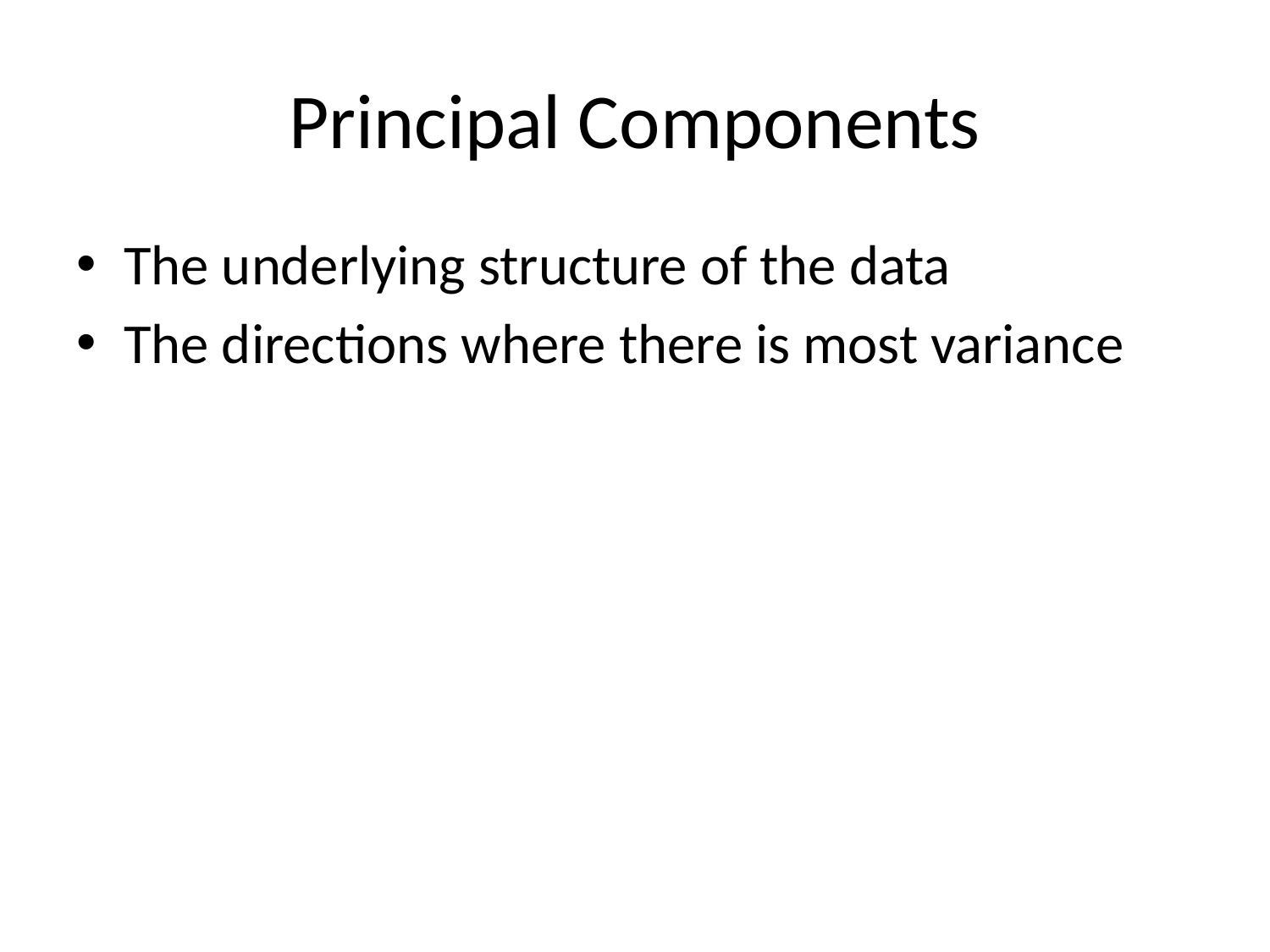

# Principal Components
The underlying structure of the data
The directions where there is most variance